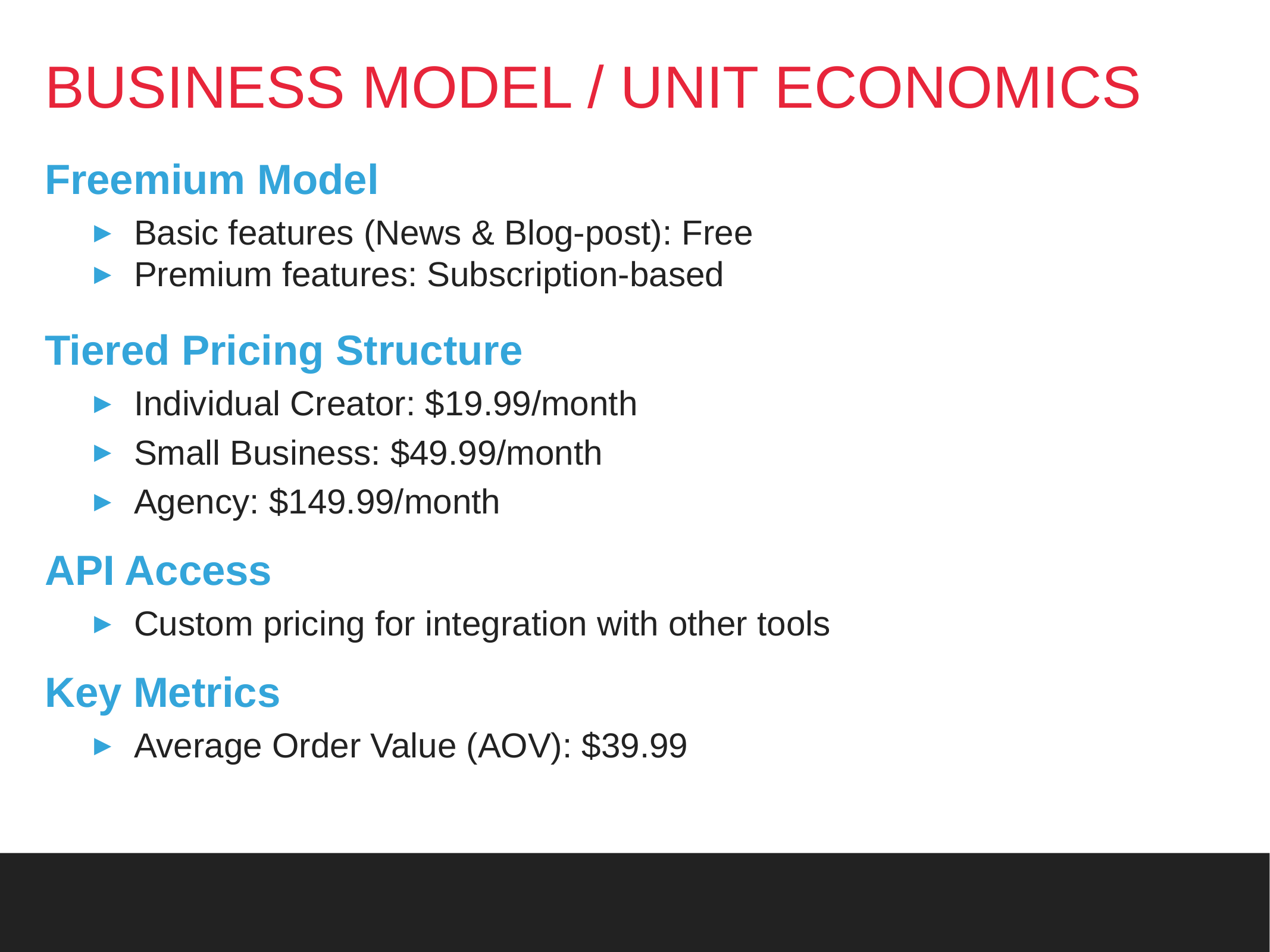

# BUSINESS MODEL / UNIT ECONOMICS
Freemium Model
Basic features (News & Blog-post): Free
Premium features: Subscription-based

Tiered Pricing Structure
Individual Creator: $19.99/month
Small Business: $49.99/month
Agency: $149.99/month

API Access
Custom pricing for integration with other tools

Key Metrics
Average Order Value (AOV): $39.99